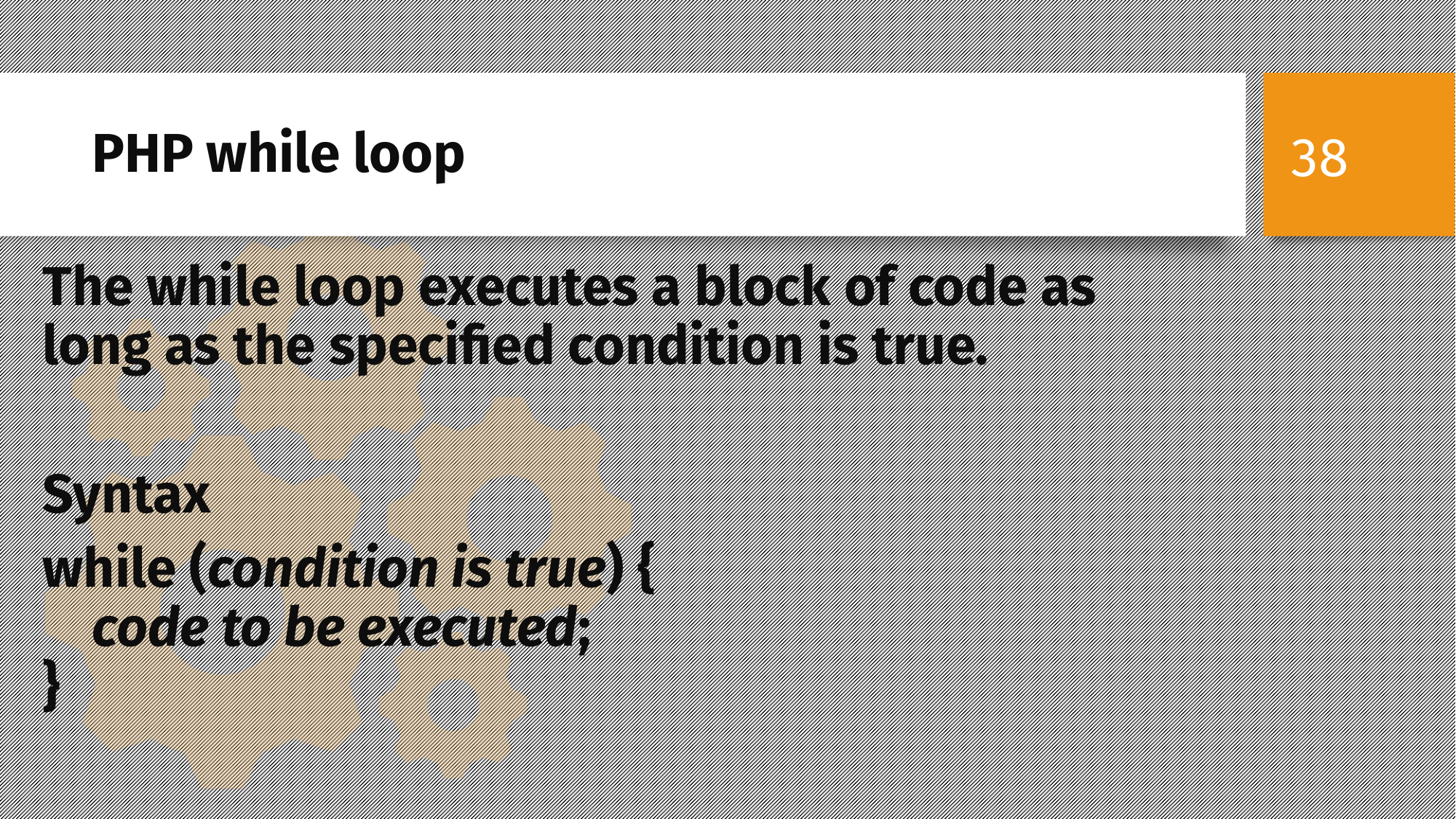

PHP while loop
38
The while loop executes a block of code as long as the specified condition is true.

Syntax
while (condition is true) {
    code to be executed;
}